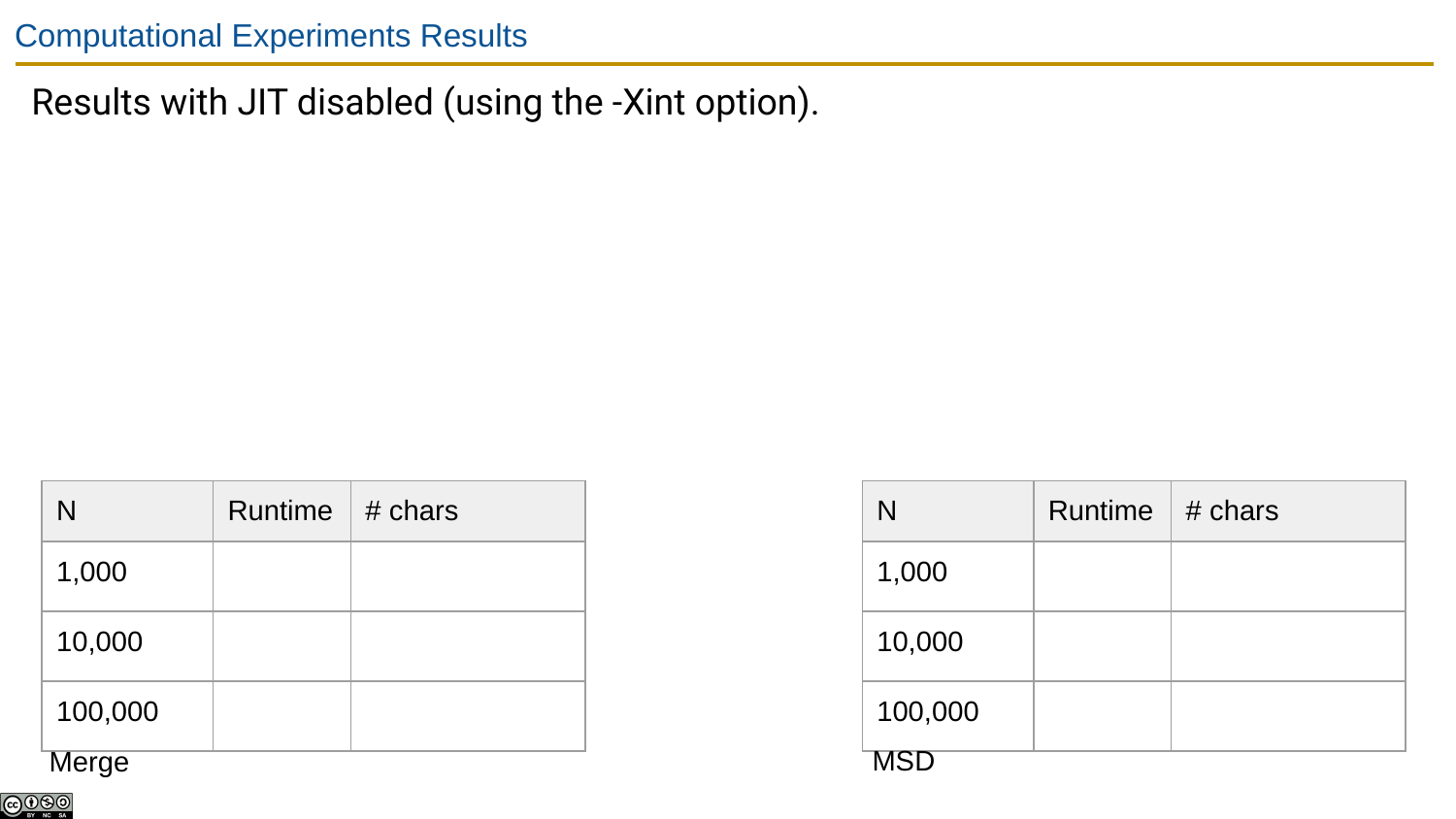

# Computational Experiments Results
Results with JIT disabled (using the -Xint option).

| N | Runtime | # chars |
| --- | --- | --- |
| 1,000 |  |  |
| 10,000 |  |  |
| 100,000 |  |  |
| N | Runtime | # chars |
| --- | --- | --- |
| 1,000 |  |  |
| 10,000 |  |  |
| 100,000 |  |  |
MSD
Merge